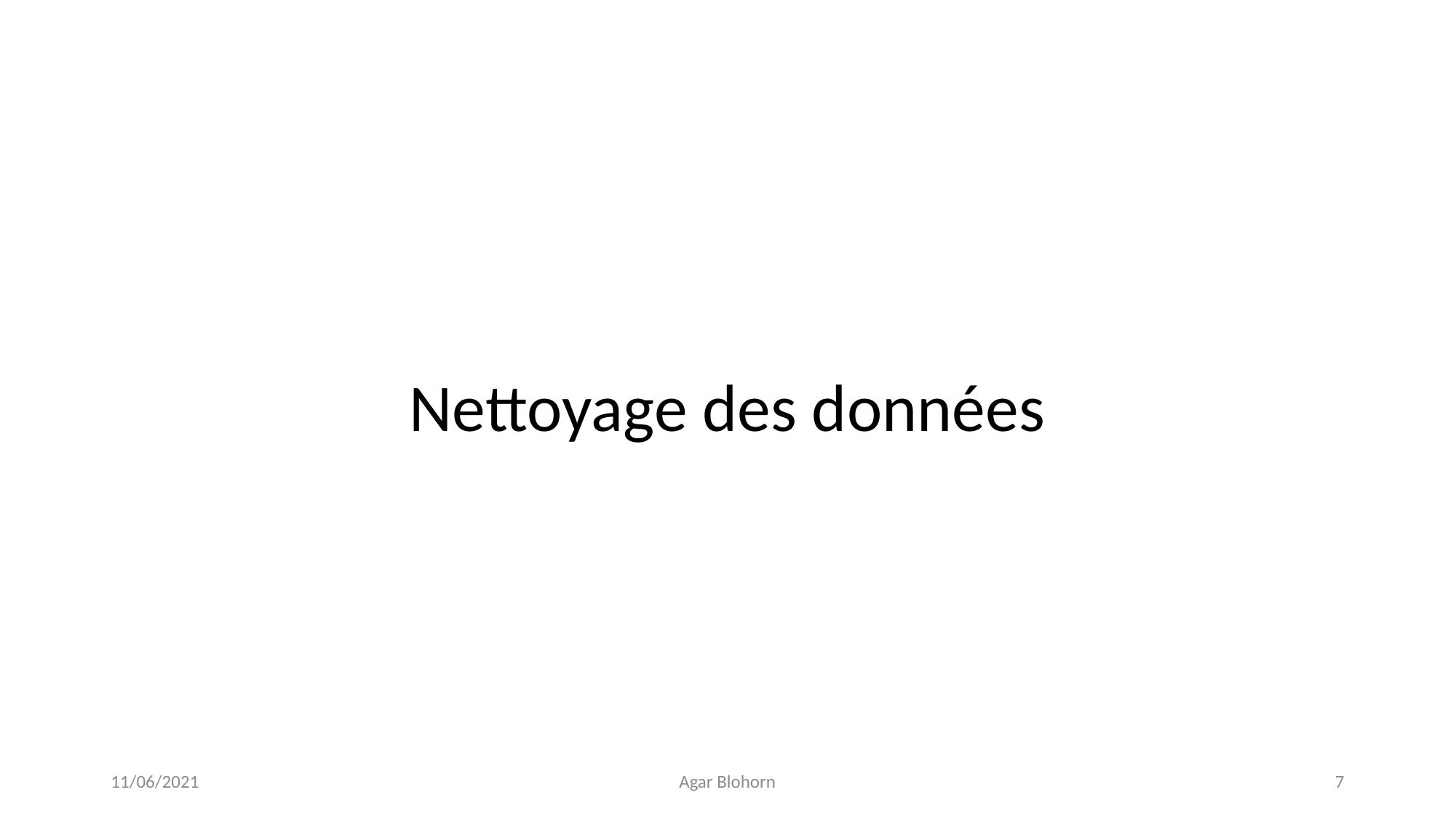

# Nettoyage des données
11/06/2021
Agar Blohorn
7